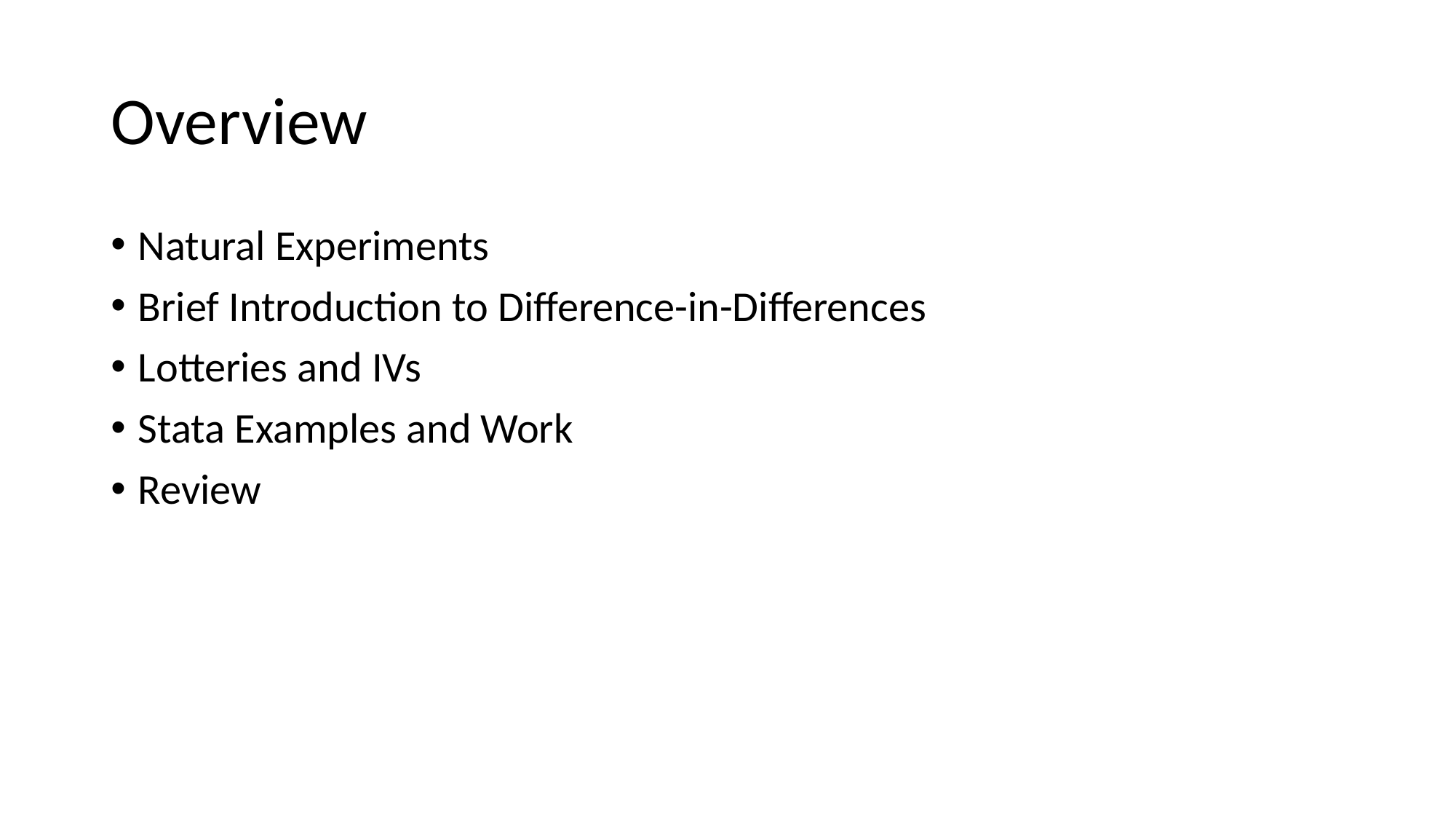

# Overview
Natural Experiments
Brief Introduction to Difference-in-Differences
Lotteries and IVs
Stata Examples and Work
Review